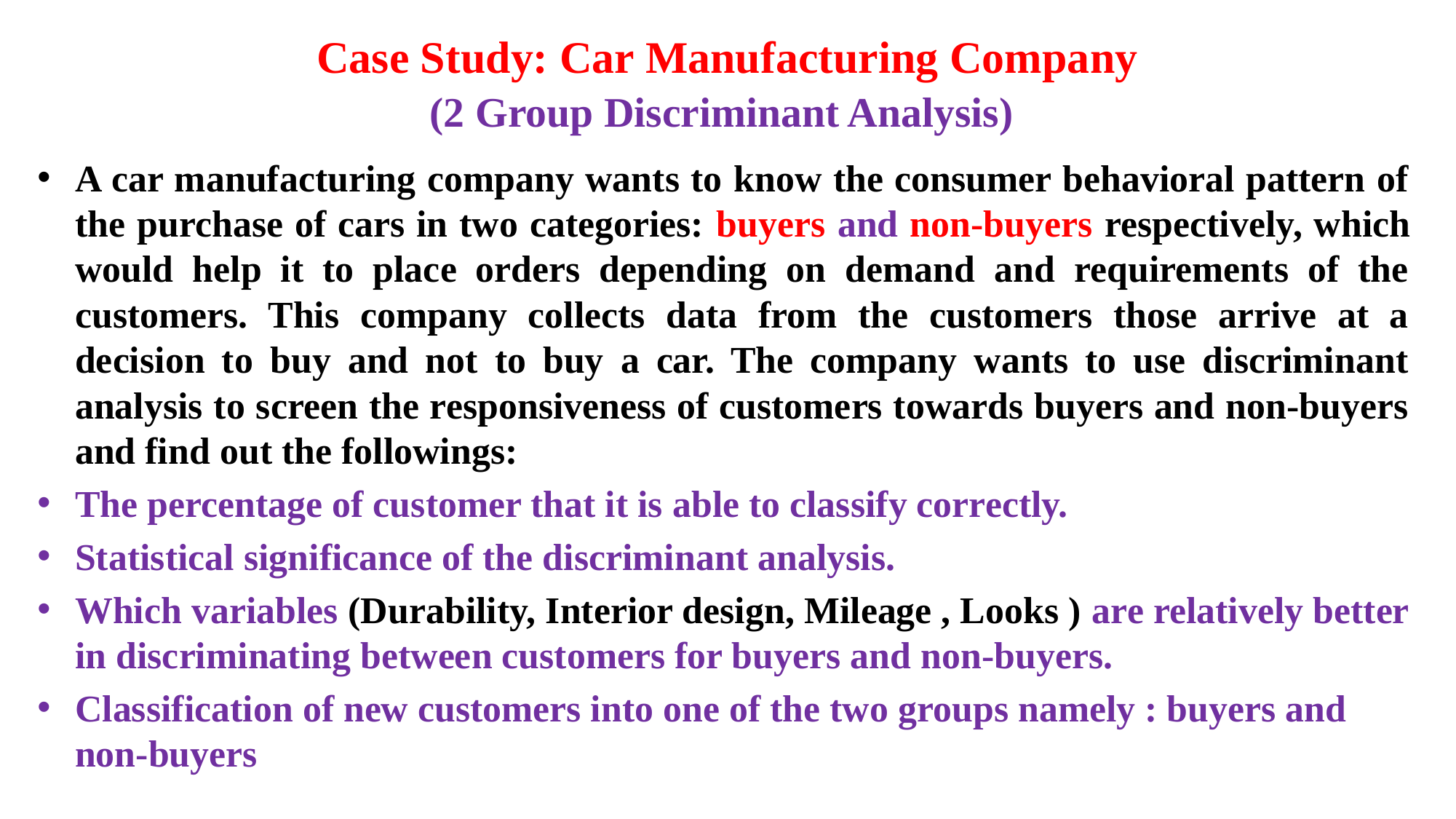

# Case Study: Car Manufacturing Company (2 Group Discriminant Analysis)
A car manufacturing company wants to know the consumer behavioral pattern of the purchase of cars in two categories: buyers and non-buyers respectively, which would help it to place orders depending on demand and requirements of the customers. This company collects data from the customers those arrive at a decision to buy and not to buy a car. The company wants to use discriminant analysis to screen the responsiveness of customers towards buyers and non-buyers and find out the followings:
The percentage of customer that it is able to classify correctly.
Statistical significance of the discriminant analysis.
Which variables (Durability, Interior design, Mileage , Looks ) are relatively better in discriminating between customers for buyers and non-buyers.
Classification of new customers into one of the two groups namely : buyers and non-buyers